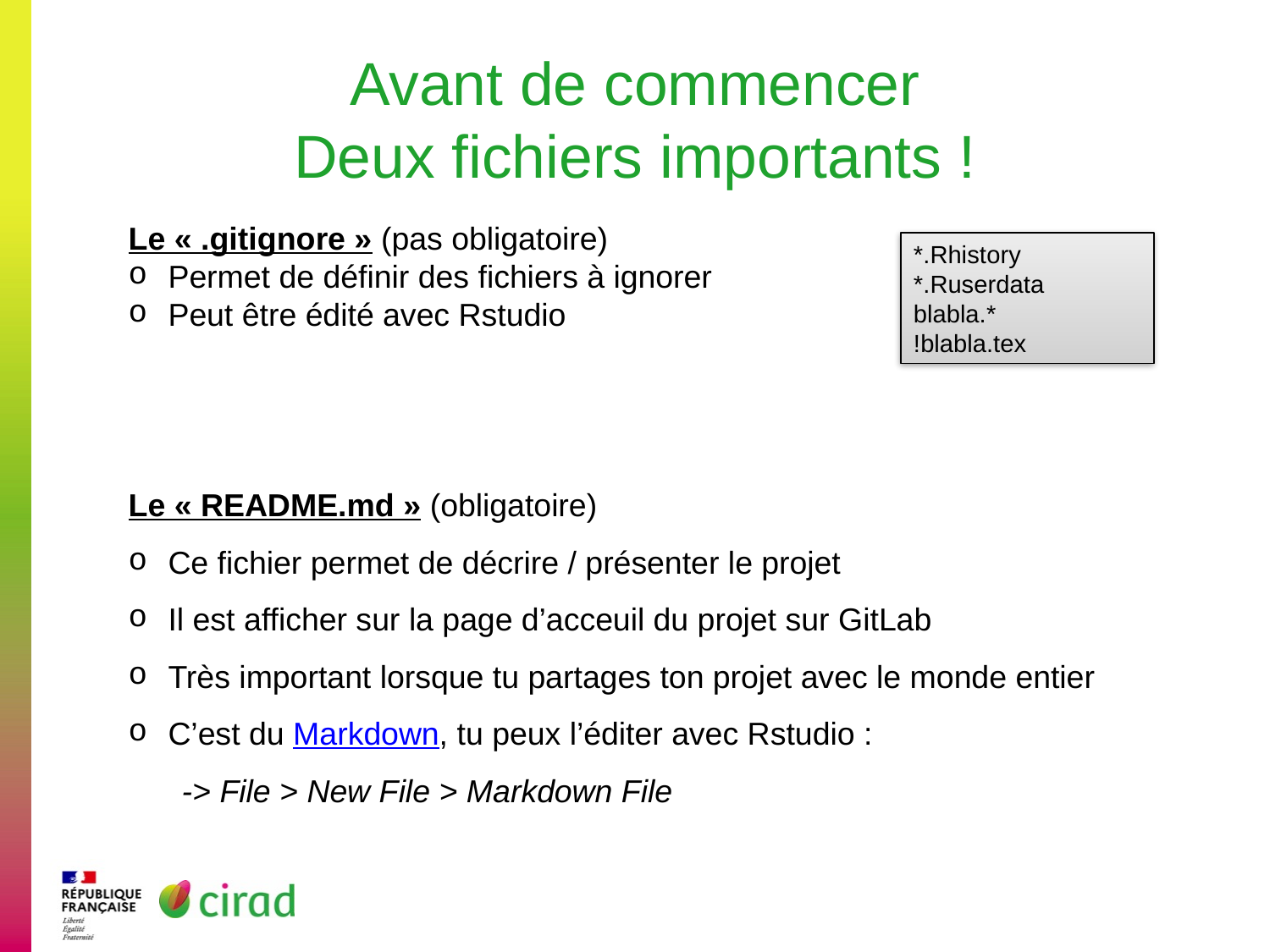

# Avant de commencer Deux fichiers importants !
Le « .gitignore » (pas obligatoire)
Permet de définir des fichiers à ignorer
Peut être édité avec Rstudio

Le « README.md » (obligatoire)
Ce fichier permet de décrire / présenter le projet
Il est afficher sur la page d’acceuil du projet sur GitLab
Très important lorsque tu partages ton projet avec le monde entier
C’est du Markdown, tu peux l’éditer avec Rstudio :
      -> File > New File > Markdown File

*.Rhistory
*.Ruserdata
blabla.*
!blabla.tex